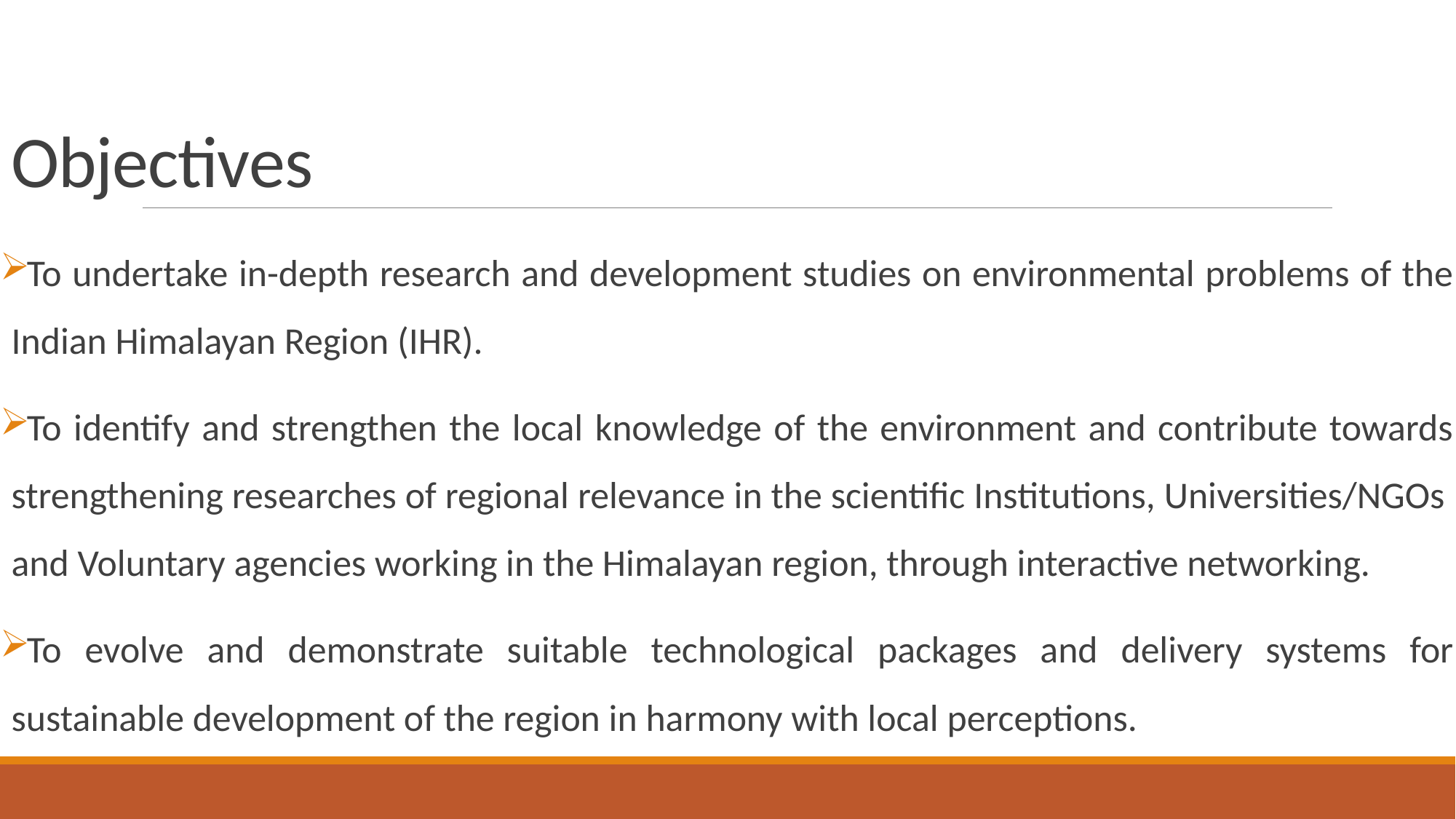

# Objectives
To undertake in-depth research and development studies on environmental problems of the Indian Himalayan Region (IHR).
To identify and strengthen the local knowledge of the environment and contribute towards strengthening researches of regional relevance in the scientific Institutions, Universities/NGOs  and Voluntary agencies working in the Himalayan region, through interactive networking.
To evolve and demonstrate suitable technological packages and delivery systems for sustainable development of the region in harmony with local perceptions.